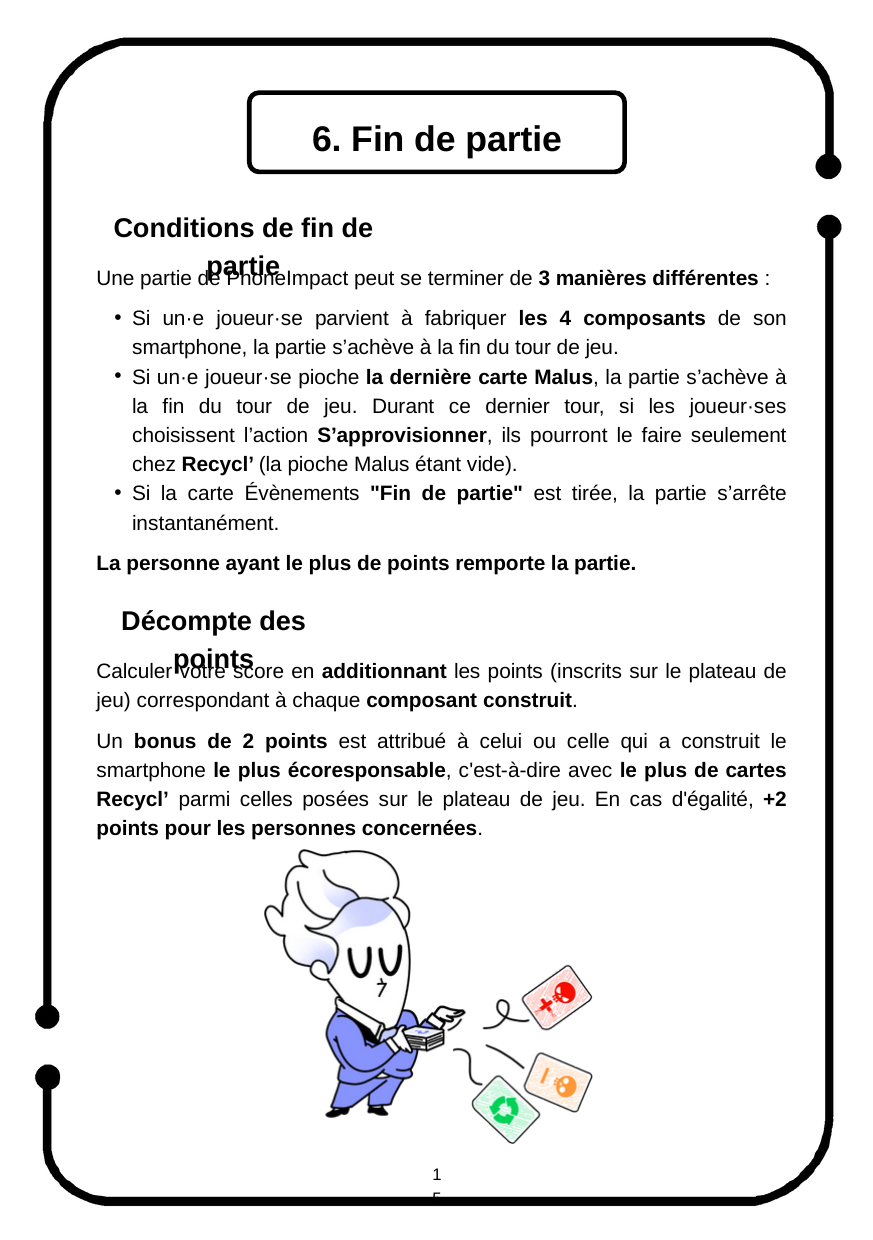

6. Fin de partie
Conditions de fin de partie
Une partie de PhoneImpact peut se terminer de 3 manières différentes :

Si un·e joueur·se parvient à fabriquer les 4 composants de son smartphone, la partie s’achève à la fin du tour de jeu.
Si un·e joueur·se pioche la dernière carte Malus, la partie s’achève à la fin du tour de jeu. Durant ce dernier tour, si les joueur·ses choisissent l’action S’approvisionner, ils pourront le faire seulement chez Recycl’ (la pioche Malus étant vide).
Si la carte Évènements "Fin de partie" est tirée, la partie s’arrête instantanément.

La personne ayant le plus de points remporte la partie.
Décompte des points
Calculer votre score en additionnant les points (inscrits sur le plateau de jeu) correspondant à chaque composant construit.

Un bonus de 2 points est attribué à celui ou celle qui a construit le smartphone le plus écoresponsable, c'est-à-dire avec le plus de cartes Recycl’ parmi celles posées sur le plateau de jeu. En cas d'égalité, +2 points pour les personnes concernées.

15